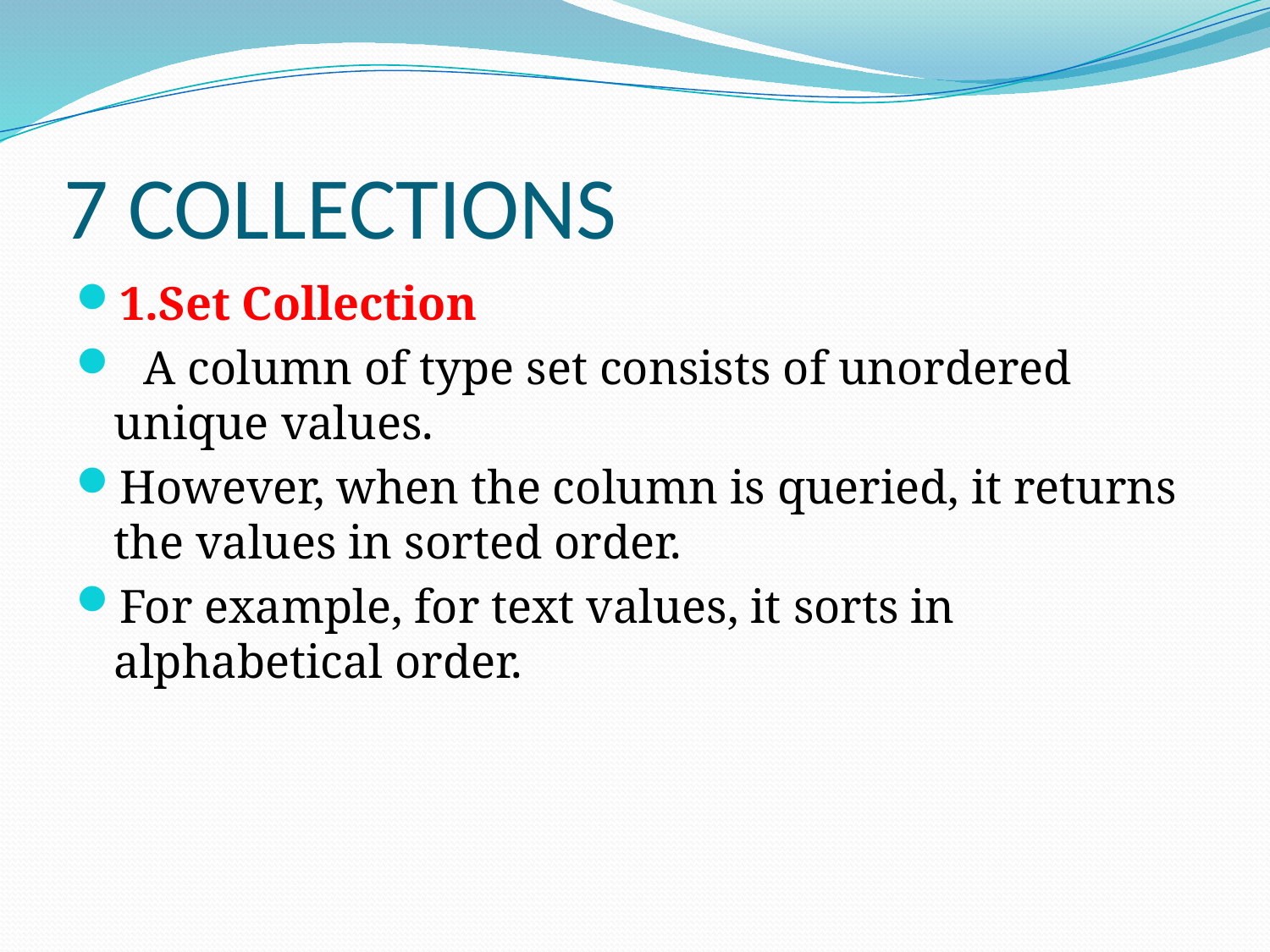

# 7 COLLECTIONS
1.Set Collection
  A column of type set consists of unordered unique values.
However, when the column is queried, it returns  the values in sorted order.
For example, for text values, it sorts in alphabetical order.